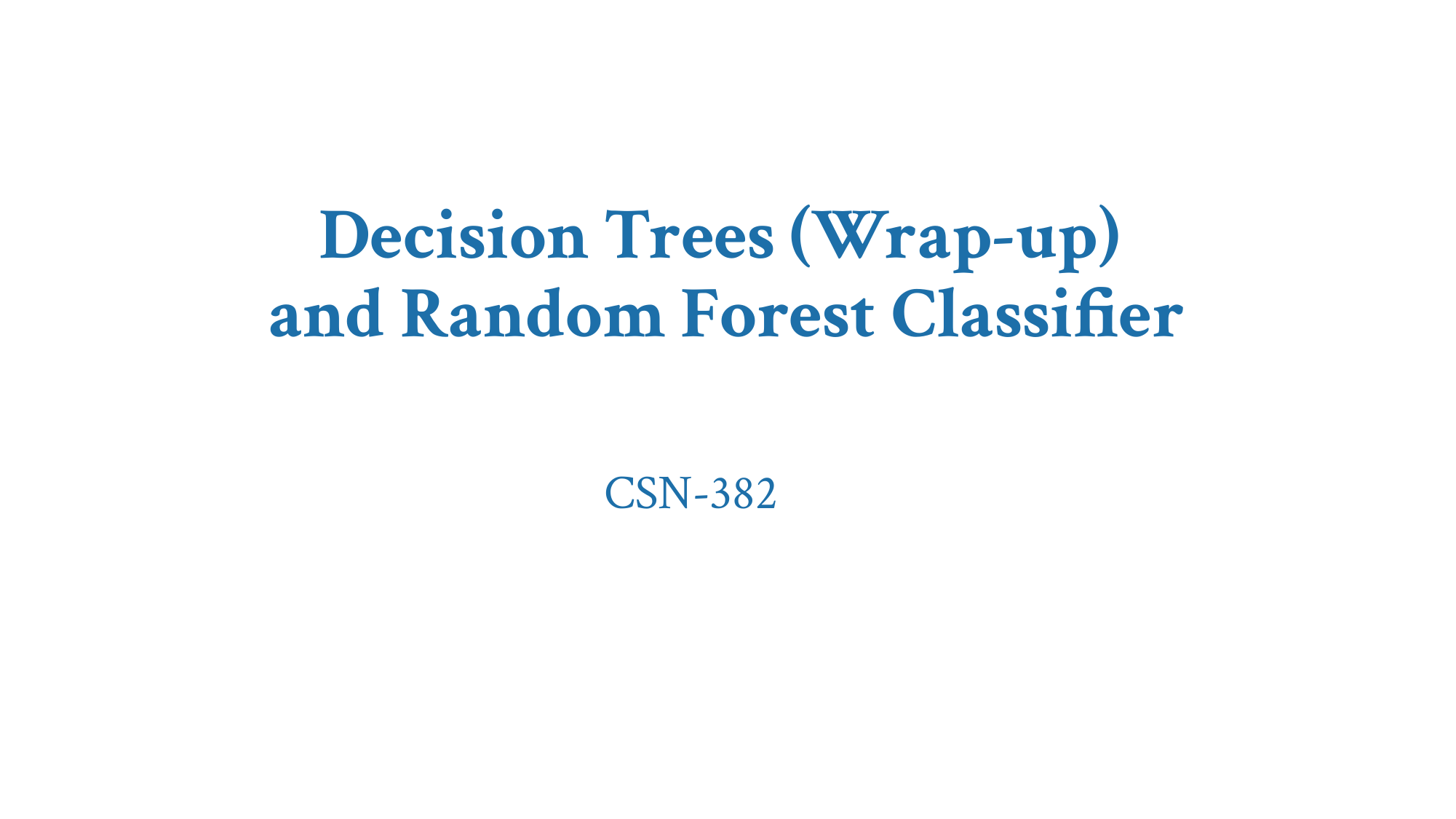

# Decision Trees (Wrap-up) and Random Forest Classifier
CSN-382